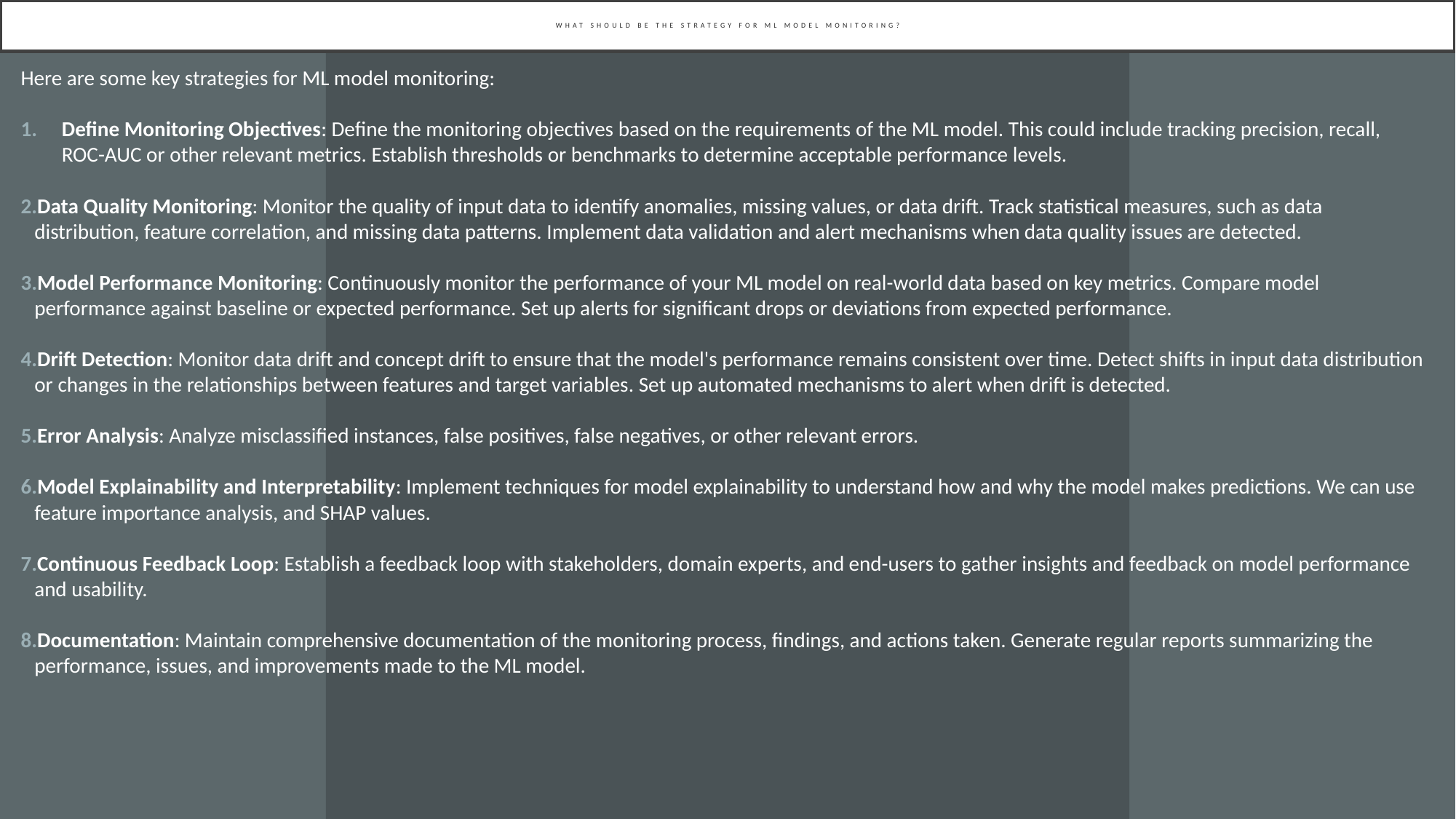

# What should be the strategy for ML Model Monitoring?

Here are some key strategies for ML model monitoring:

Define Monitoring Objectives: Define the monitoring objectives based on the requirements of the ML model. This could include tracking precision, recall, ROC-AUC or other relevant metrics. Establish thresholds or benchmarks to determine acceptable performance levels.

Data Quality Monitoring: Monitor the quality of input data to identify anomalies, missing values, or data drift. Track statistical measures, such as data distribution, feature correlation, and missing data patterns. Implement data validation and alert mechanisms when data quality issues are detected.

Model Performance Monitoring: Continuously monitor the performance of your ML model on real-world data based on key metrics. Compare model performance against baseline or expected performance. Set up alerts for significant drops or deviations from expected performance.

Drift Detection: Monitor data drift and concept drift to ensure that the model's performance remains consistent over time. Detect shifts in input data distribution or changes in the relationships between features and target variables. Set up automated mechanisms to alert when drift is detected.

Error Analysis: Analyze misclassified instances, false positives, false negatives, or other relevant errors.

Model Explainability and Interpretability: Implement techniques for model explainability to understand how and why the model makes predictions. We can use feature importance analysis, and SHAP values.

Continuous Feedback Loop: Establish a feedback loop with stakeholders, domain experts, and end-users to gather insights and feedback on model performance and usability.

Documentation: Maintain comprehensive documentation of the monitoring process, findings, and actions taken. Generate regular reports summarizing the performance, issues, and improvements made to the ML model.